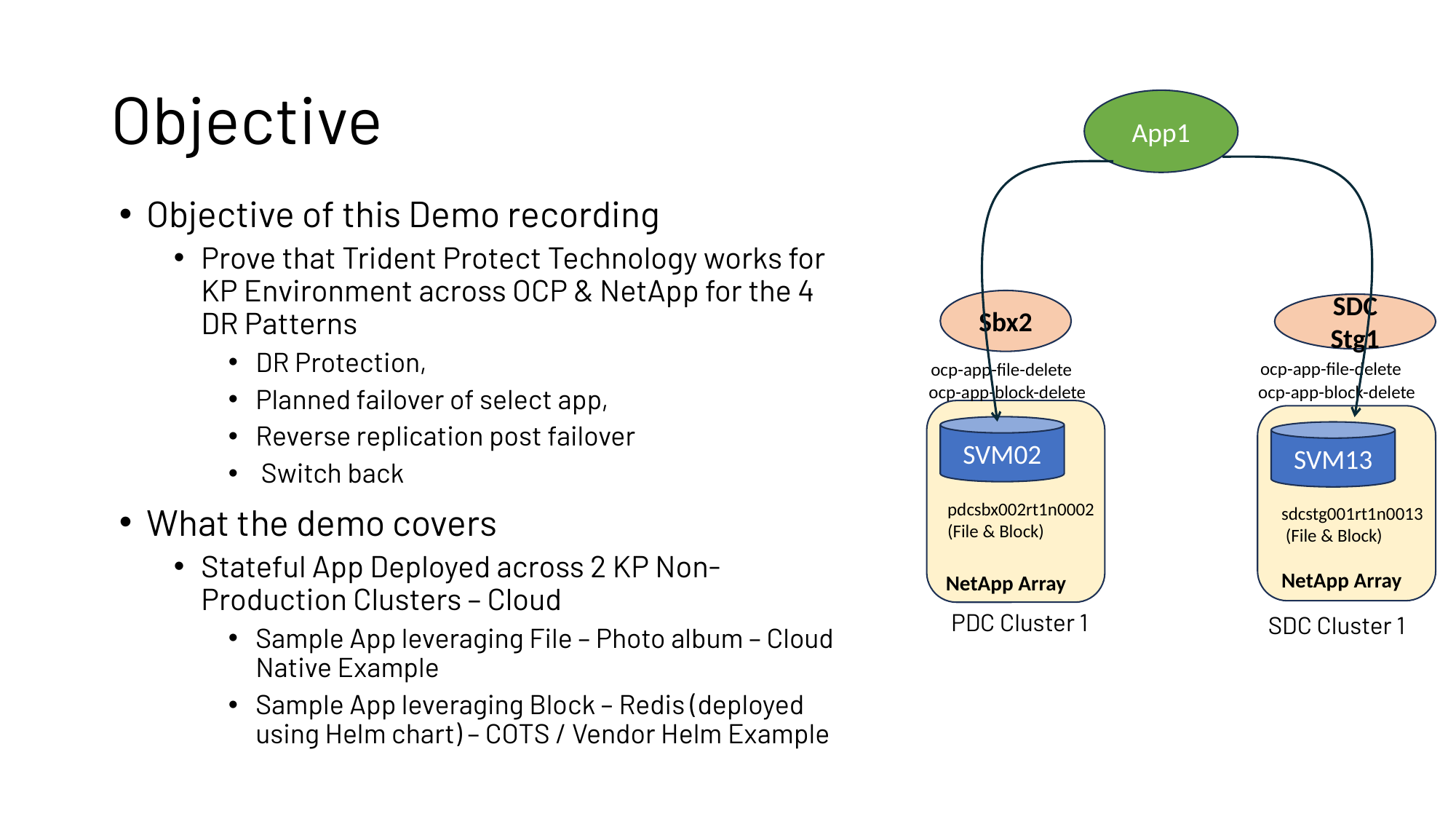

# Objective
App1

Objective of this Demo recording
Prove that Trident Protect Technology works for KP Environment across OCP & NetApp for the 4 DR Patterns
DR Protection,
Planned failover of select app,
Reverse replication post failover
 Switch back
What the demo covers
Stateful App Deployed across 2 KP Non-Production Clusters – Cloud
Sample App leveraging File – Photo album – Cloud Native Example
Sample App leveraging Block – Redis (deployed using Helm chart) – COTS / Vendor Helm Example

Sbx2
SDC Stg1
ocp-app-file-delete
ocp-app-file-delete
ocp-app-block-delete
ocp-app-block-delete

SVM02
SVM13
pdcsbx002rt1n0002 (File & Block)
sdcstg001rt1n0013
 (File & Block)
NetApp Array
NetApp Array
PDC Cluster 1
SDC Cluster 1